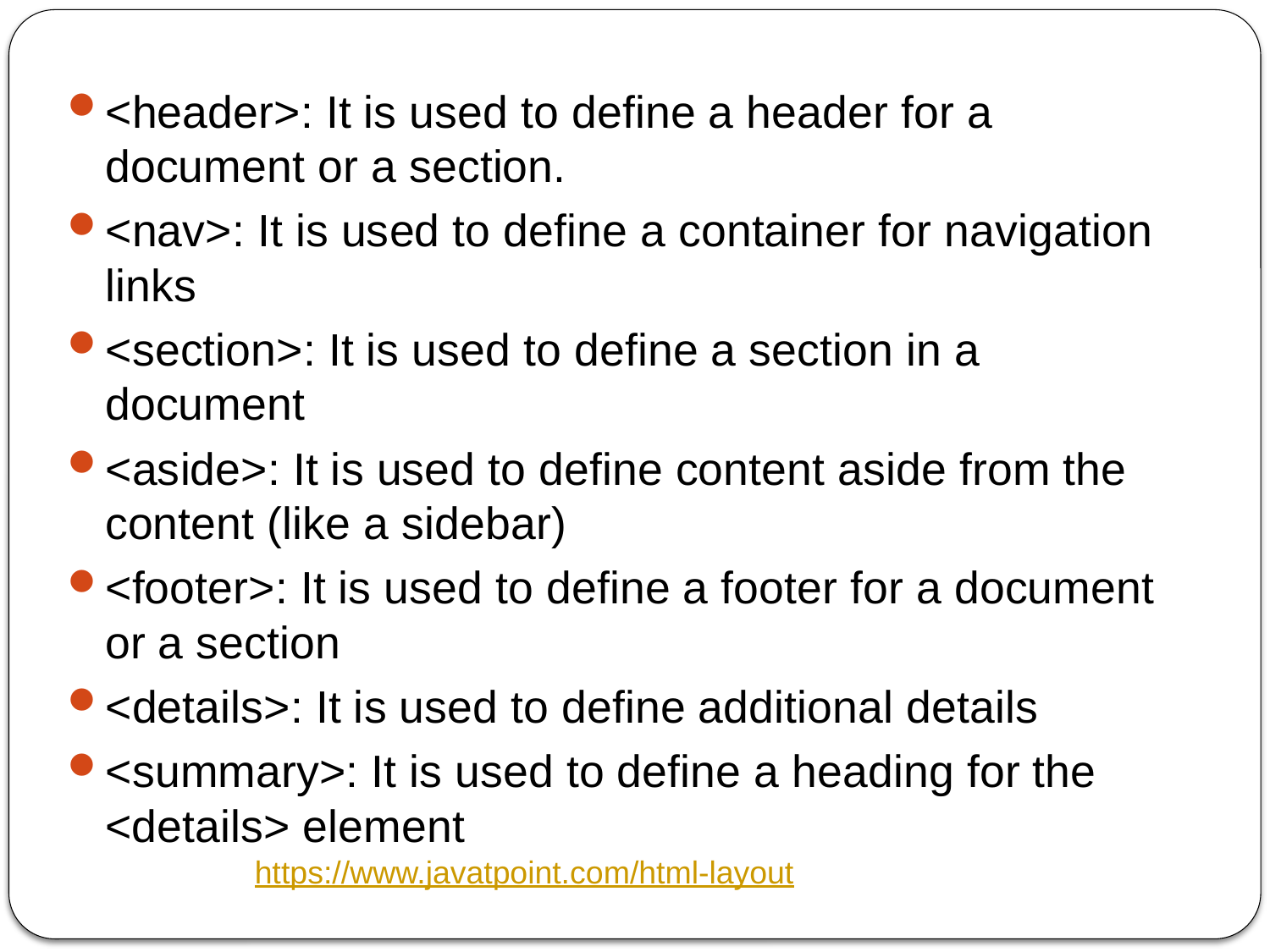

<header>: It is used to define a header for a document or a section.
<nav>: It is used to define a container for navigation links
<section>: It is used to define a section in a document
<aside>: It is used to define content aside from the content (like a sidebar)
<footer>: It is used to define a footer for a document or a section
<details>: It is used to define additional details
<summary>: It is used to define a heading for the <details> element
https://www.javatpoint.com/html-layout